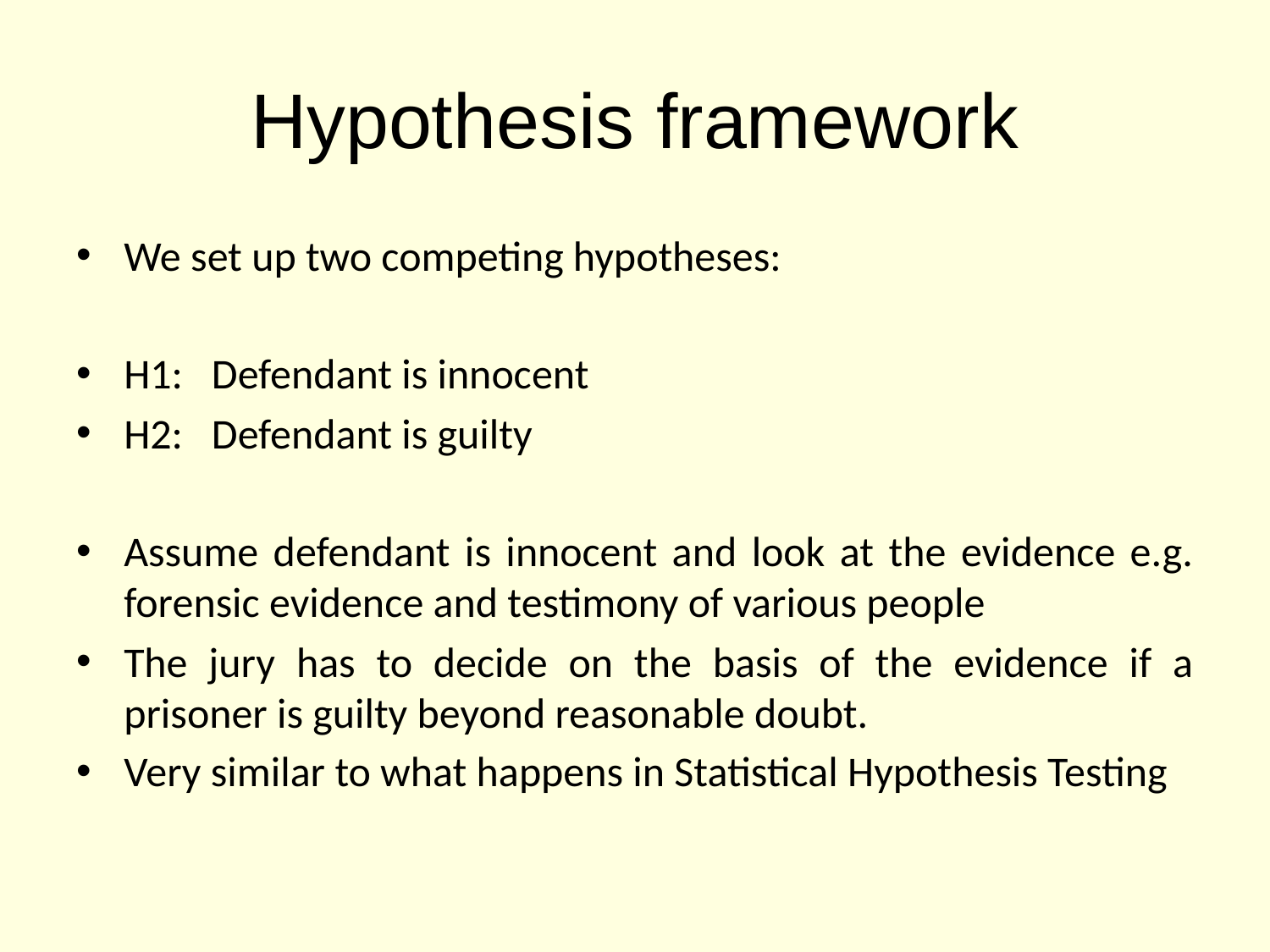

# Hypothesis framework
We set up two competing hypotheses:

H1:   Defendant is innocent
H2:   Defendant is guilty

Assume defendant is innocent and look at the evidence e.g. forensic evidence and testimony of various people
The jury has to decide on the basis of the evidence if a prisoner is guilty beyond reasonable doubt.
Very similar to what happens in Statistical Hypothesis Testing